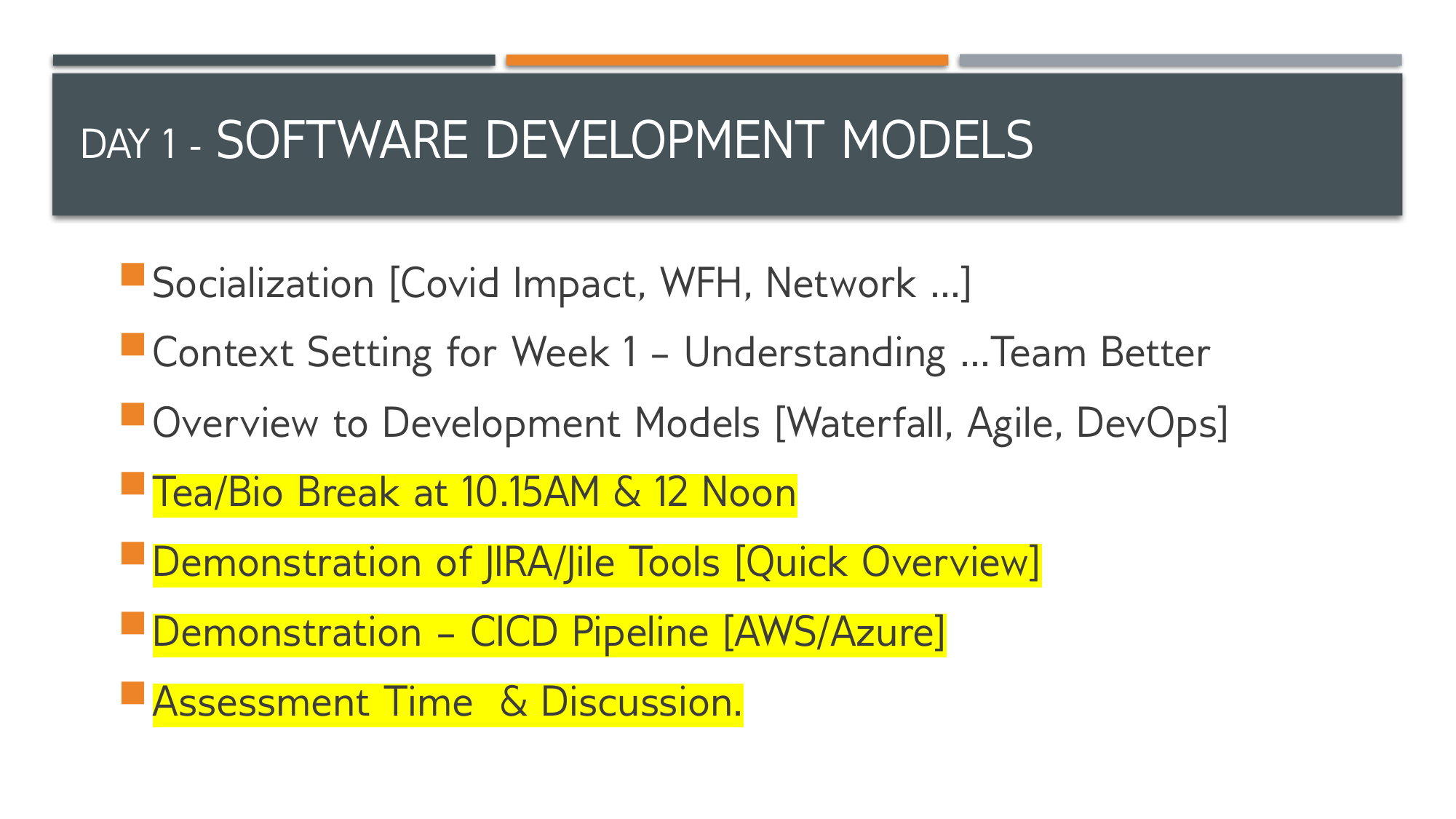

# Day 1 - Software Development Models
Socialization [Covid Impact, WFH, Network …]
Context Setting for Week 1 – Understanding …Team Better
Overview to Development Models [Waterfall, Agile, DevOps]
Tea/Bio Break at 10.15AM & 12 Noon
Demonstration of JIRA/Jile Tools [Quick Overview]
Demonstration – CICD Pipeline [AWS/Azure]
Assessment Time  & Discussion.